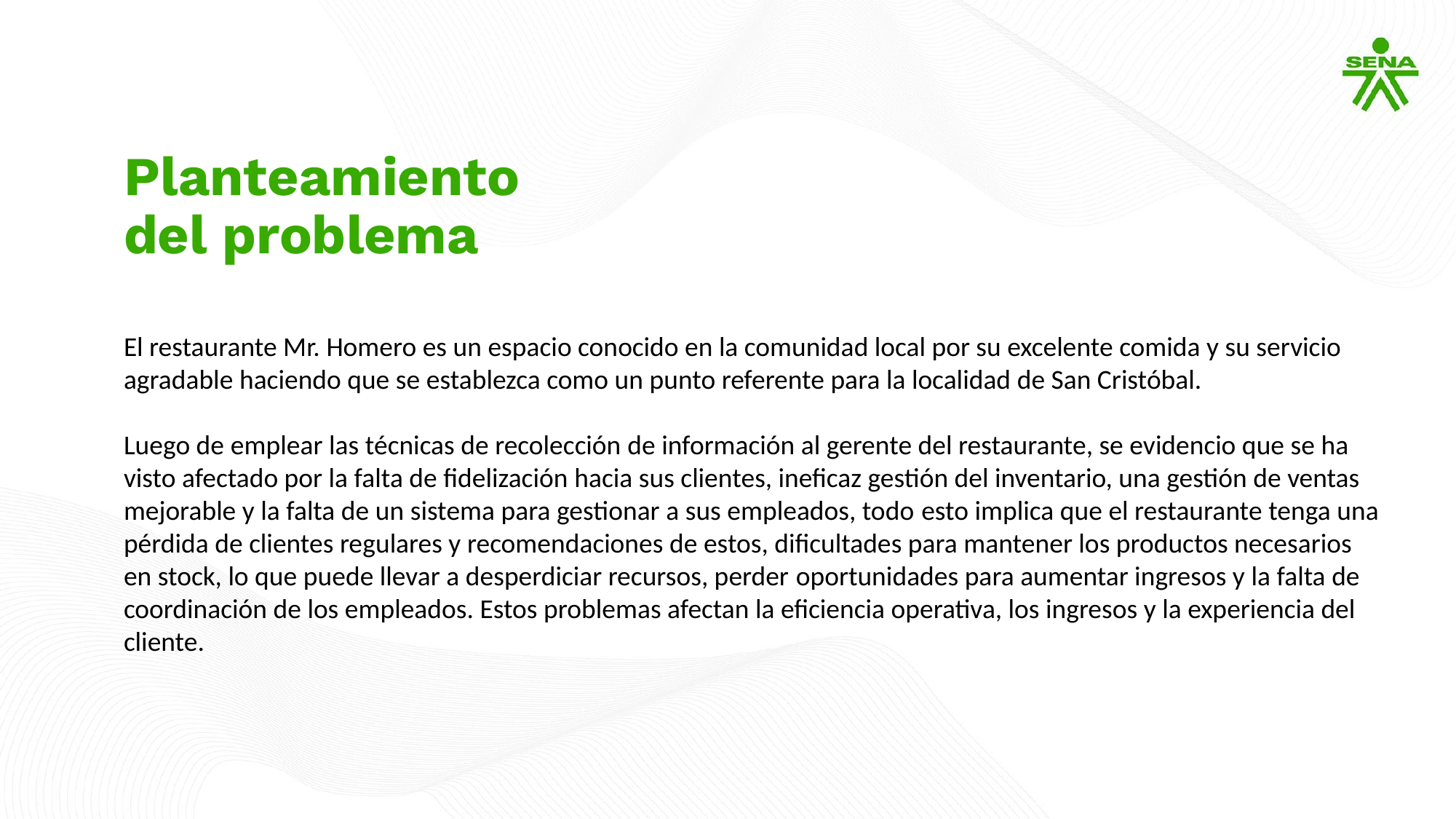

Planteamiento del problema
El restaurante Mr. Homero es un espacio conocido en la comunidad local por su excelente comida y su servicio agradable haciendo que se establezca como un punto referente para la localidad de San Cristóbal.

Luego de emplear las técnicas de recolección de información al gerente del restaurante, se evidencio que se ha visto afectado por la falta de fidelización hacia sus clientes, ineficaz gestión del inventario, una gestión de ventas mejorable y la falta de un sistema para gestionar a sus empleados, todo esto implica que el restaurante tenga una pérdida de clientes regulares y recomendaciones de estos, dificultades para mantener los productos necesarios en stock, lo que puede llevar a desperdiciar recursos, perder oportunidades para aumentar ingresos y la falta de coordinación de los empleados. Estos problemas afectan la eficiencia operativa, los ingresos y la experiencia del cliente.